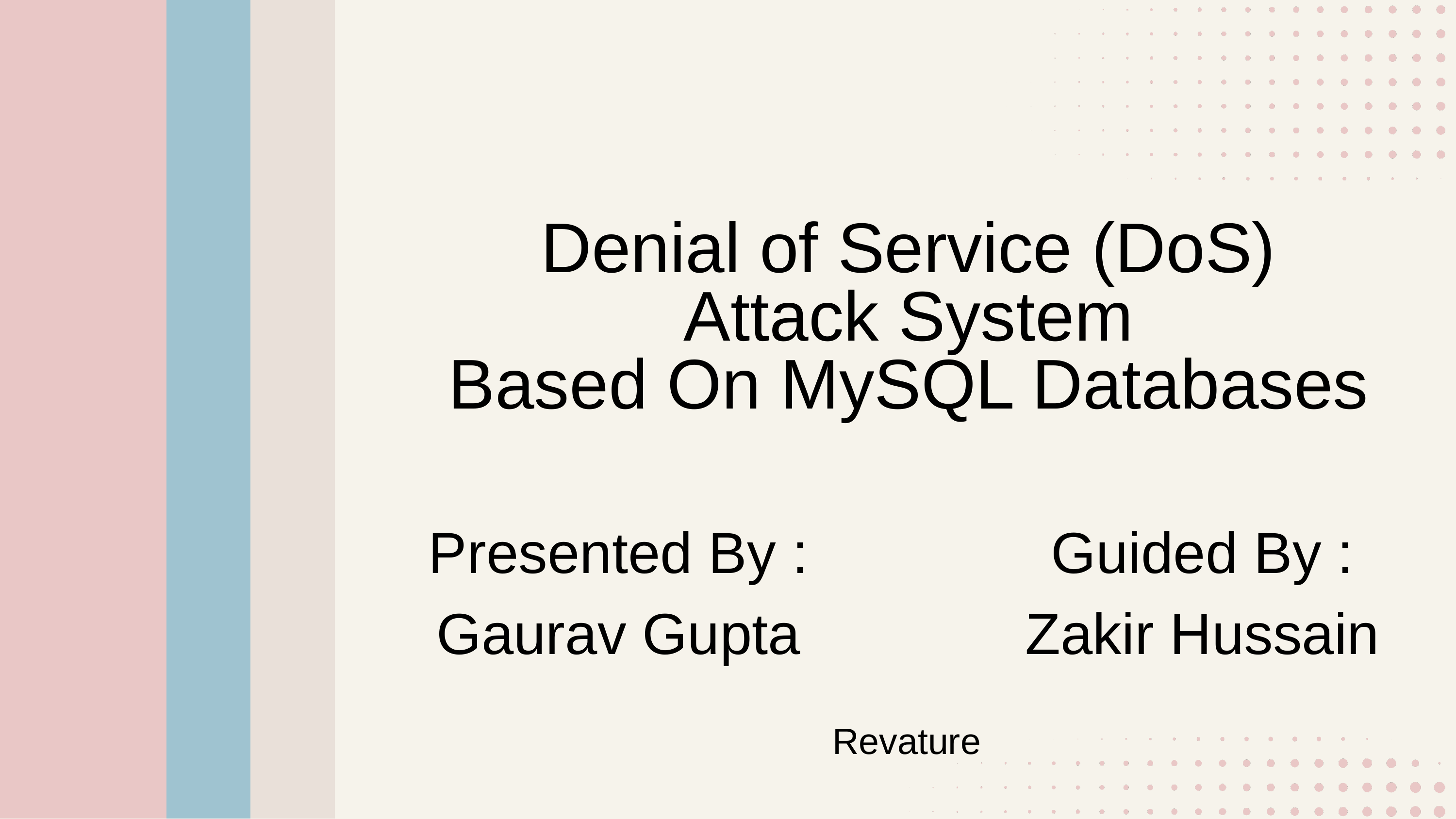

Denial of Service (DoS) Attack System
Based On MySQL Databases

Presented By : Gaurav Gupta
Guided By : Zakir Hussain
Revature